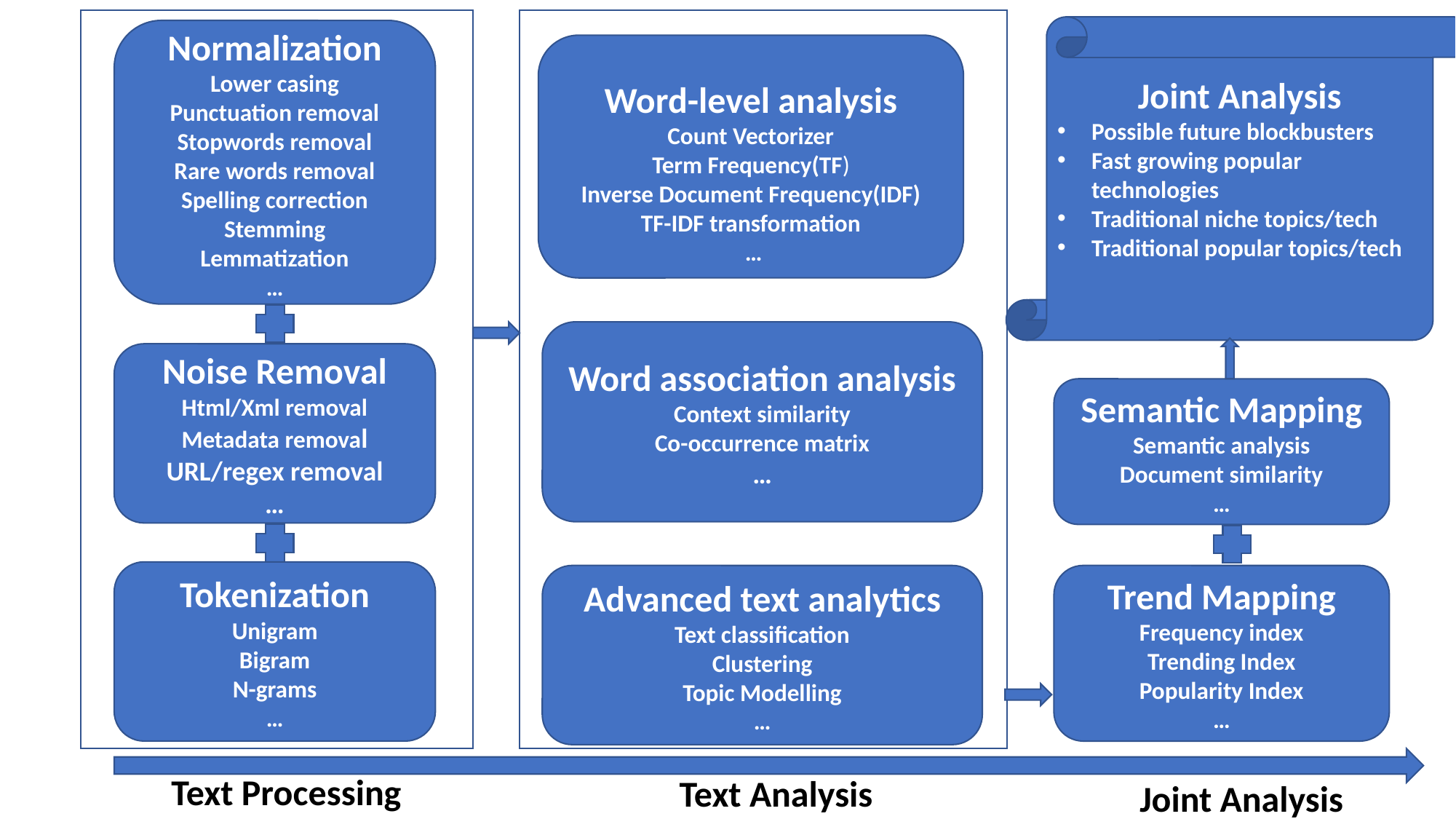

Joint Analysis
Possible future blockbusters
Fast growing popular technologies
Traditional niche topics/tech
Traditional popular topics/tech

Normalization
Lower casing
Punctuation removal
Stopwords removal
Rare words removal
Spelling correction
Stemming
Lemmatization
…

Word-level analysis
Count Vectorizer
Term Frequency(TF)
Inverse Document Frequency(IDF)
TF-IDF transformation
 …

Word association analysis
Context similarity
Co-occurrence matrix
…

Noise Removal
Html/Xml removal
Metadata removal
URL/regex removal
…
Semantic Mapping
Semantic analysis
Document similarity
…

Tokenization
Unigram
Bigram
N-grams
…
Advanced text analytics
Text classification
Clustering
Topic Modelling
…
Trend Mapping
Frequency index
Trending Index
Popularity Index
…

Text Processing
Text Analysis
Joint Analysis